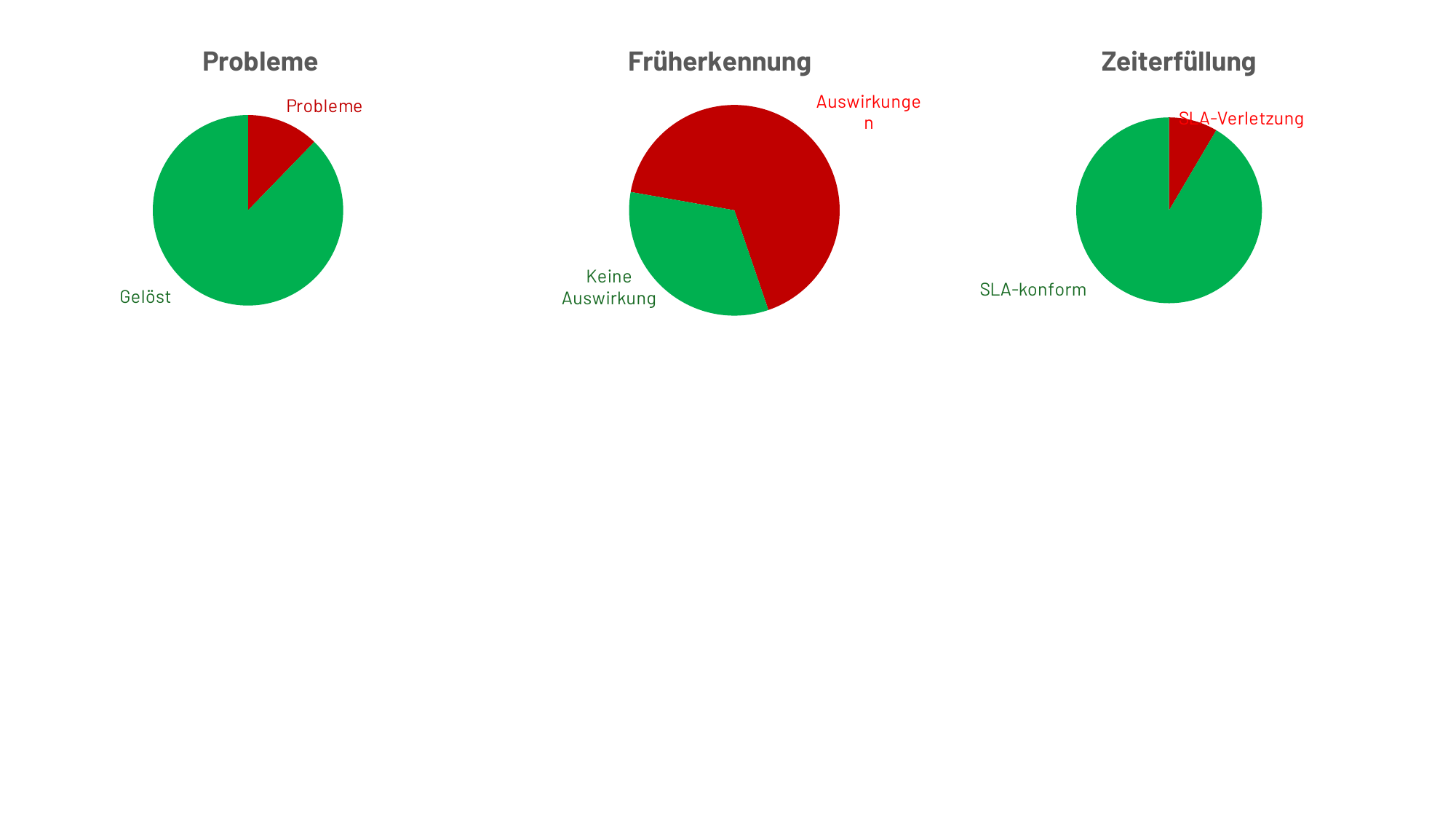

### Chart: Probleme

| Category | Problemquote |
|---|---|
| Probleme | 13.0 |
| Gelöst | 93.0 |

### Chart: Früherkennung

| Category | Früherkennung |
|---|---|
| Auswirkungen | 71.0 |
| Keine Auswirkung | 35.0 |

### Chart: Zeiterfüllung

| Category | Zeiterfüllung |
|---|---|
| SLA-Verletzung | 9.0 |
| SLA-konform | 97.0 |